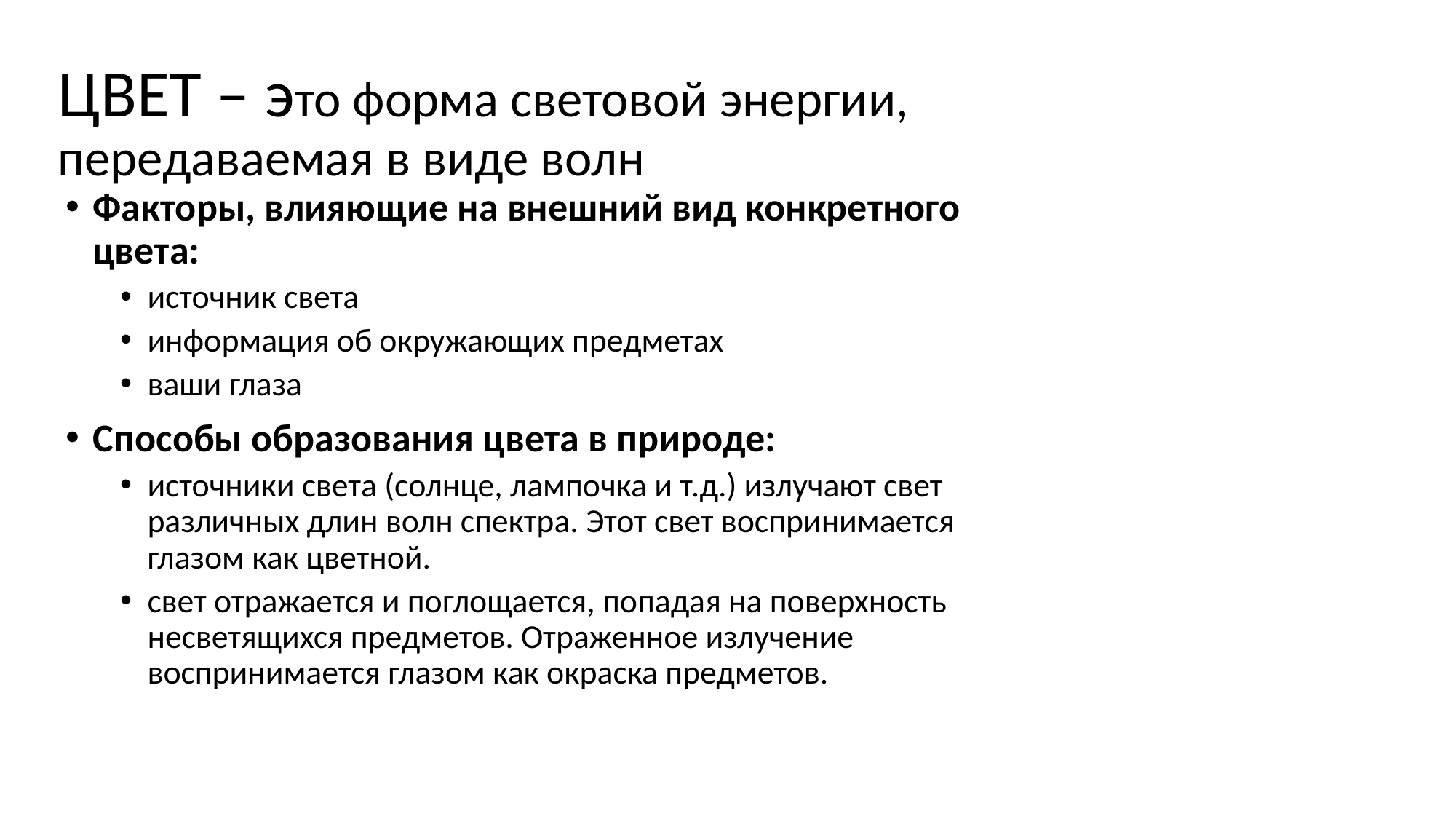

# ЦВЕТ – это форма световой энергии, передаваемая в виде волн
Факторы, влияющие на внешний вид конкретного цвета:
источник света
информация об окружающих предметах
ваши глаза
Способы образования цвета в природе:
источники света (солнце, лампочка и т.д.) излучают свет различных длин волн спектра. Этот свет воспринимается глазом как цветной.
свет отражается и поглощается, попадая на поверхность несветящихся предметов. Отраженное излучение воспринимается глазом как окраска предметов.